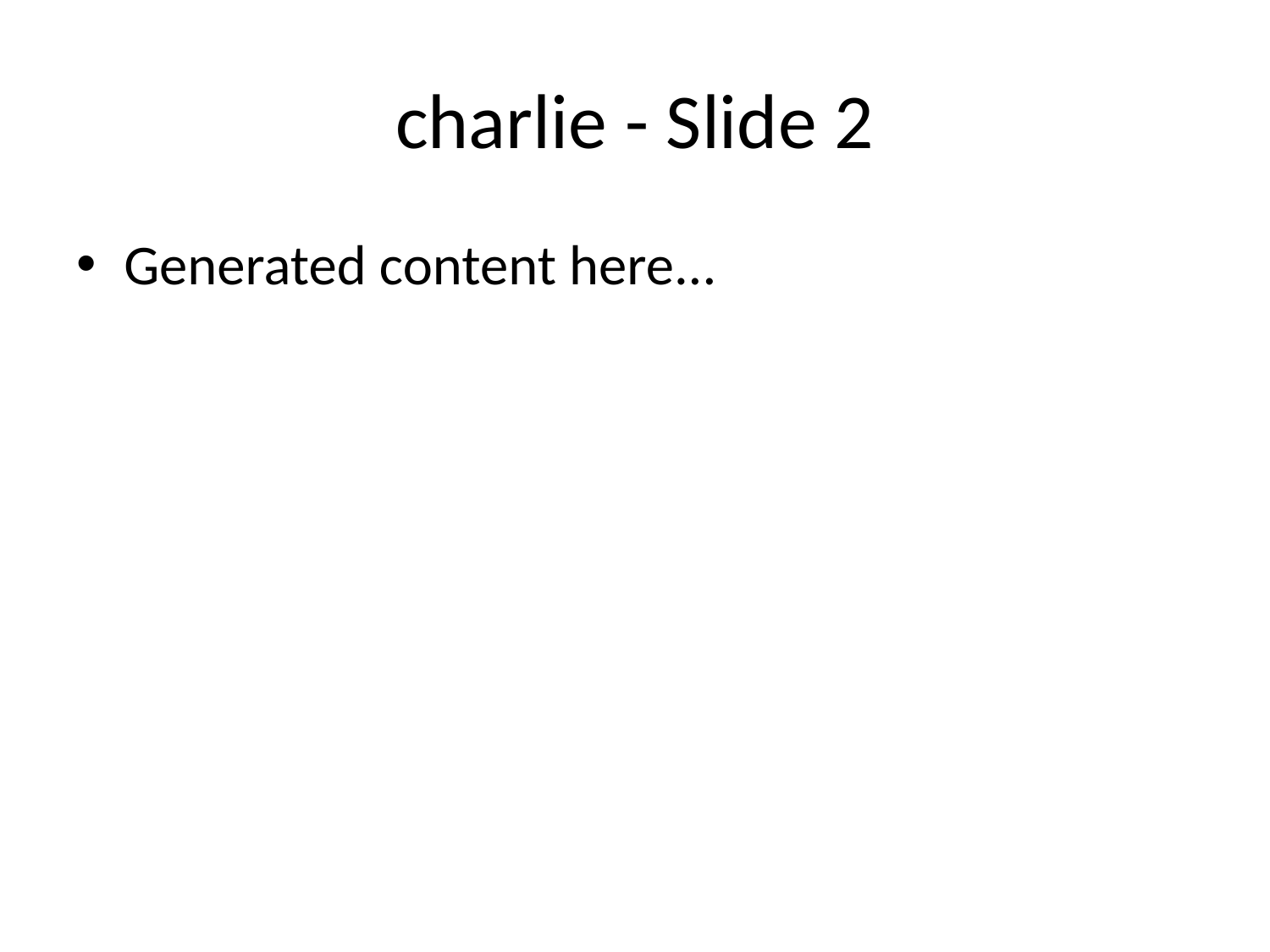

# charlie - Slide 2
Generated content here...